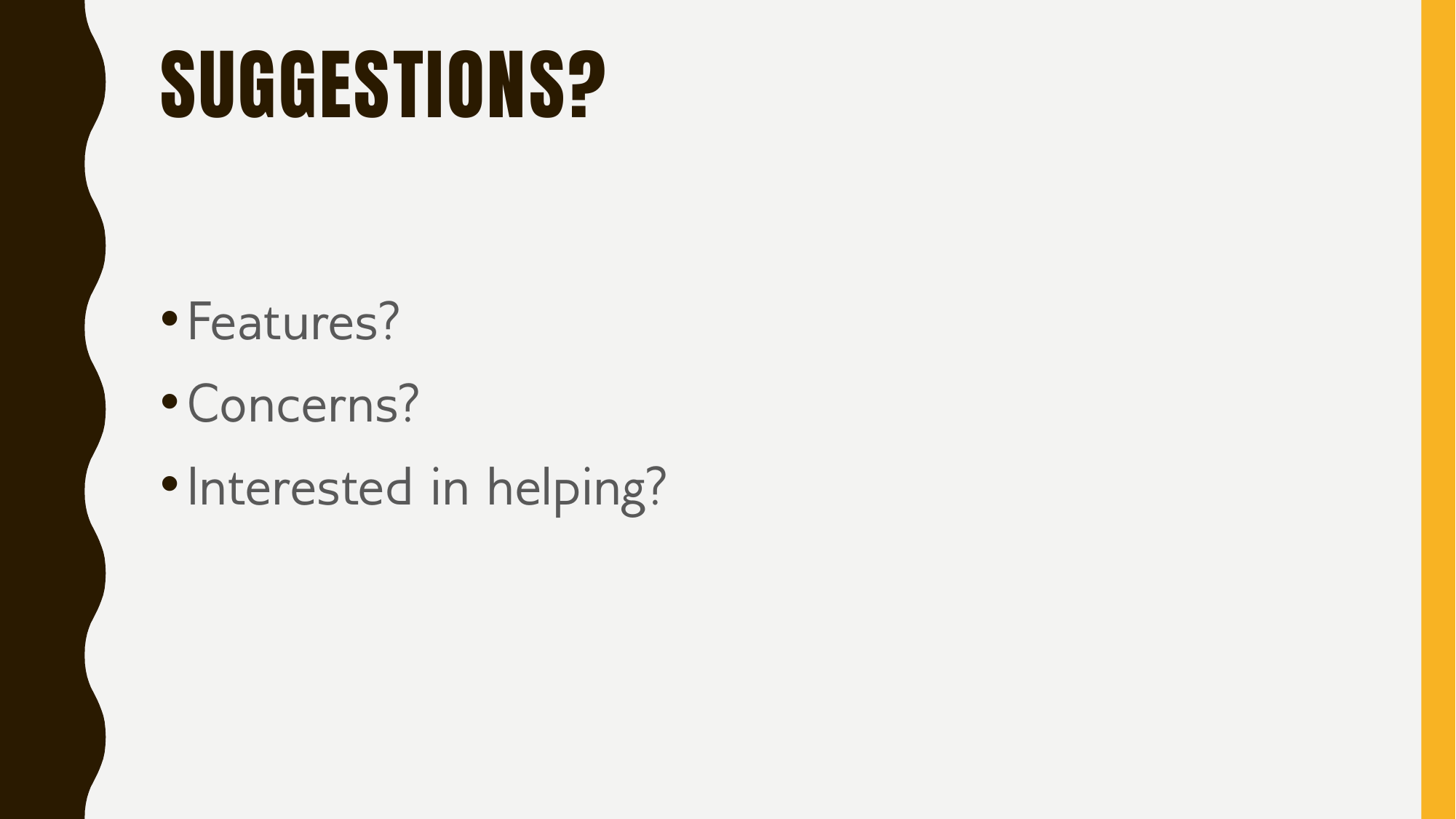

# Suggestions?
Features?
Concerns?
Interested in helping?